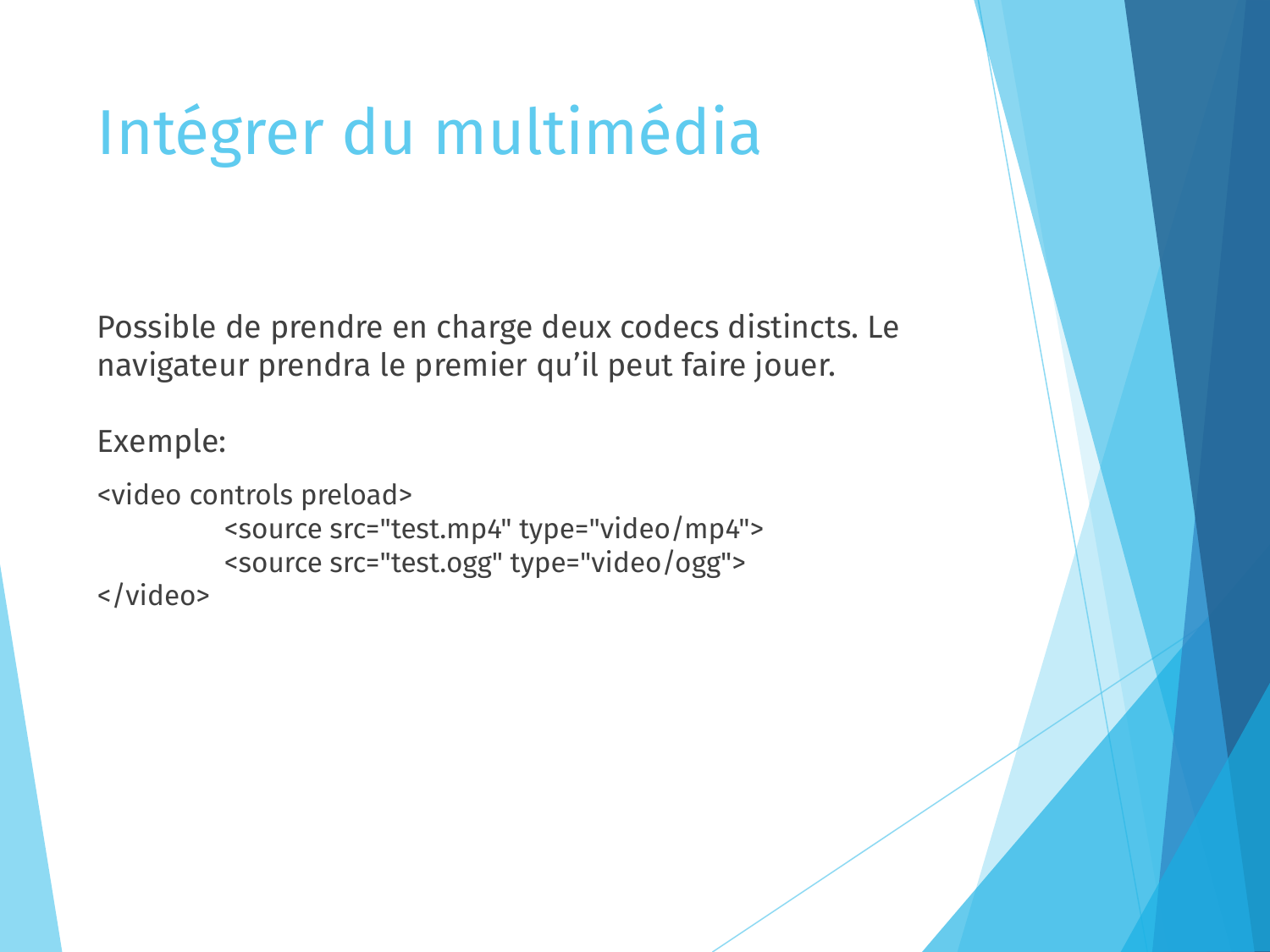

# Intégrer du multimédia
Possible de prendre en charge deux codecs distincts. Le navigateur prendra le premier qu’il peut faire jouer.

Exemple:
<video controls preload>
	<source src="test.mp4" type="video/mp4">
	<source src="test.ogg" type="video/ogg">
</video>